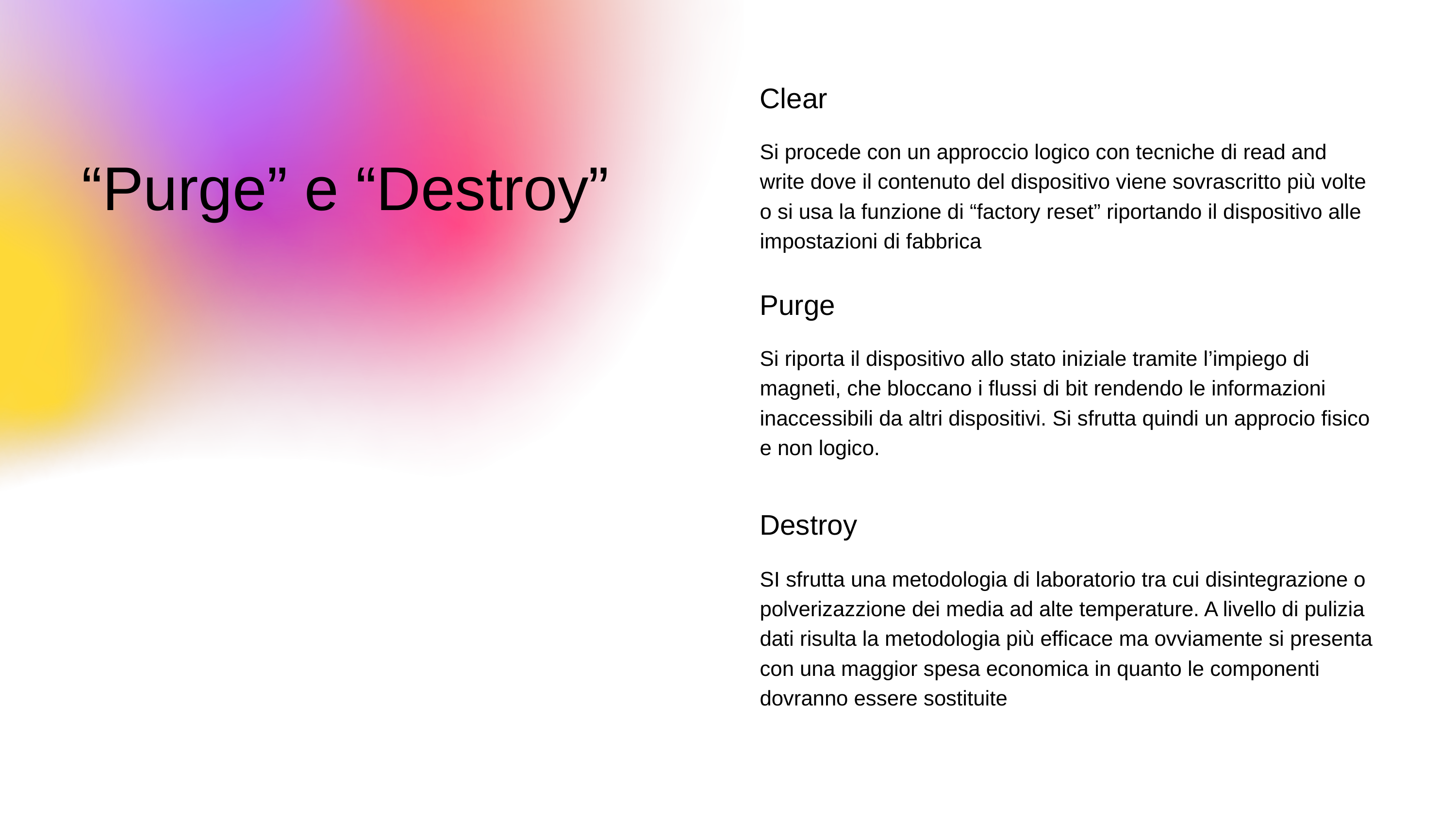

Clear
Si procede con un approccio logico con tecniche di read and write dove il contenuto del dispositivo viene sovrascritto più volte o si usa la funzione di “factory reset” riportando il dispositivo alle impostazioni di fabbrica
“Purge” e “Destroy”
Purge
Si riporta il dispositivo allo stato iniziale tramite l’impiego di magneti, che bloccano i flussi di bit rendendo le informazioni inaccessibili da altri dispositivi. Si sfrutta quindi un approcio fisico e non logico.
Destroy
SI sfrutta una metodologia di laboratorio tra cui disintegrazione o polverizazzione dei media ad alte temperature. A livello di pulizia dati risulta la metodologia più efficace ma ovviamente si presenta con una maggior spesa economica in quanto le componenti dovranno essere sostituite